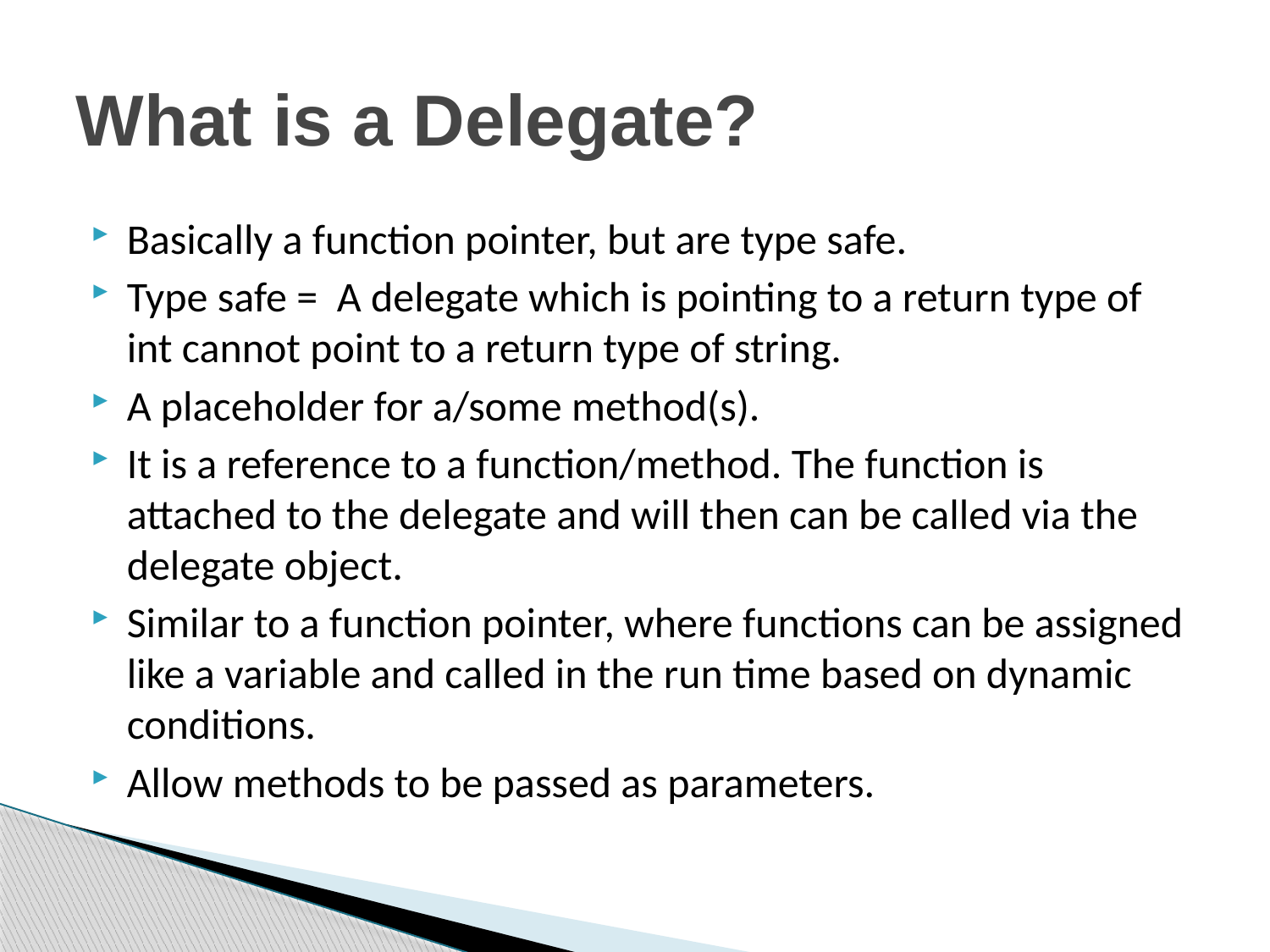

# What is a Delegate?
Basically a function pointer, but are type safe.
Type safe =  A delegate which is pointing to a return type of int cannot point to a return type of string.
A placeholder for a/some method(s).
It is a reference to a function/method. The function is attached to the delegate and will then can be called via the delegate object.
Similar to a function pointer, where functions can be assigned like a variable and called in the run time based on dynamic conditions.
Allow methods to be passed as parameters.